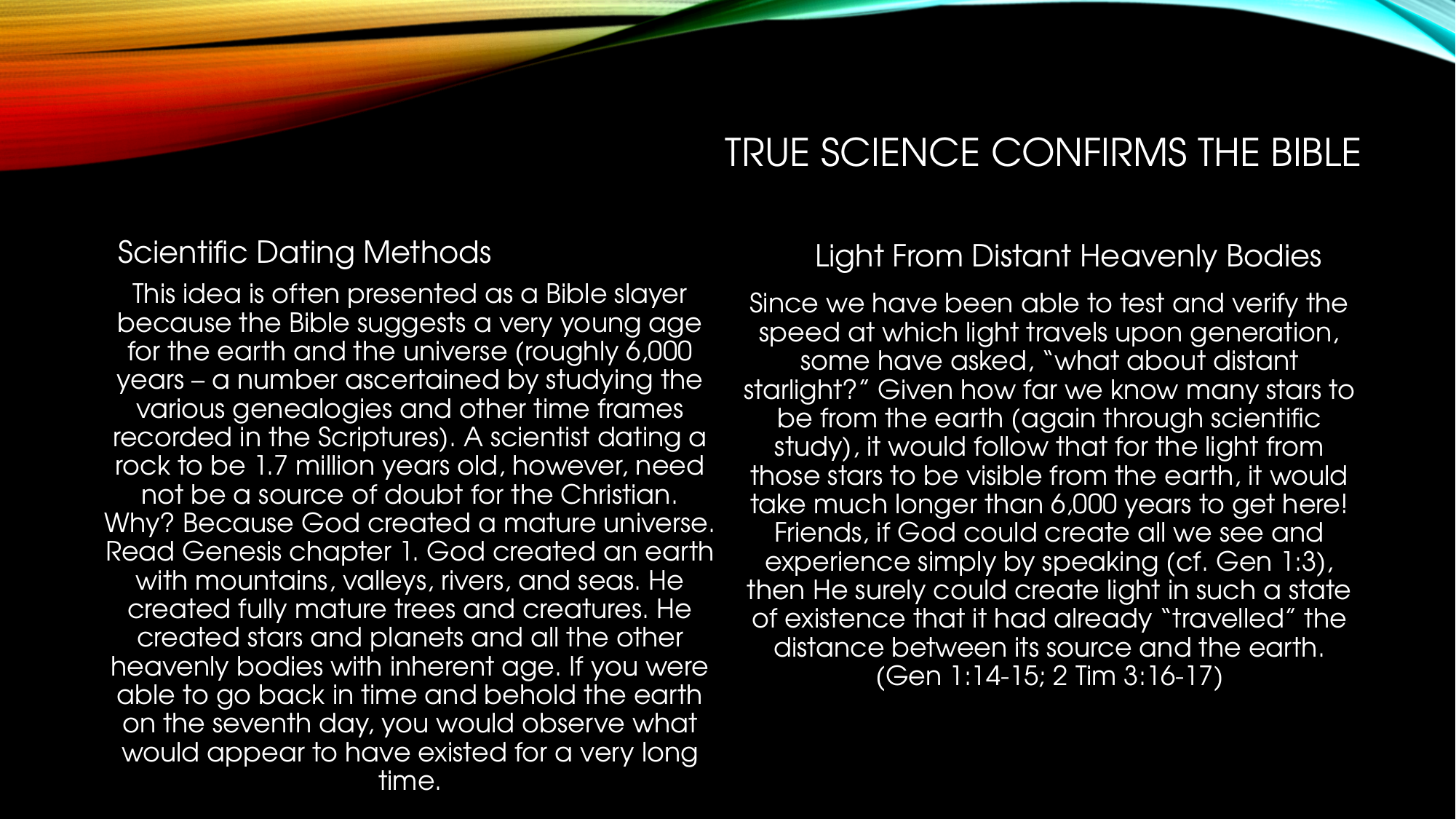

# True Science Confirms the Bible
Scientific Dating Methods
Light From Distant Heavenly Bodies
This idea is often presented as a Bible slayer because the Bible suggests a very young age for the earth and the universe (roughly 6,000 years – a number ascertained by studying the various genealogies and other time frames recorded in the Scriptures). A scientist dating a rock to be 1.7 million years old, however, need not be a source of doubt for the Christian. Why? Because God created a mature universe. Read Genesis chapter 1. God created an earth with mountains, valleys, rivers, and seas. He created fully mature trees and creatures. He created stars and planets and all the other heavenly bodies with inherent age. If you were able to go back in time and behold the earth on the seventh day, you would observe what would appear to have existed for a very long time.
Since we have been able to test and verify the speed at which light travels upon generation, some have asked, “what about distant starlight?” Given how far we know many stars to be from the earth (again through scientific study), it would follow that for the light from those stars to be visible from the earth, it would take much longer than 6,000 years to get here! Friends, if God could create all we see and experience simply by speaking (cf. Gen 1:3), then He surely could create light in such a state of existence that it had already “travelled” the distance between its source and the earth. (Gen 1:14-15; 2 Tim 3:16-17)